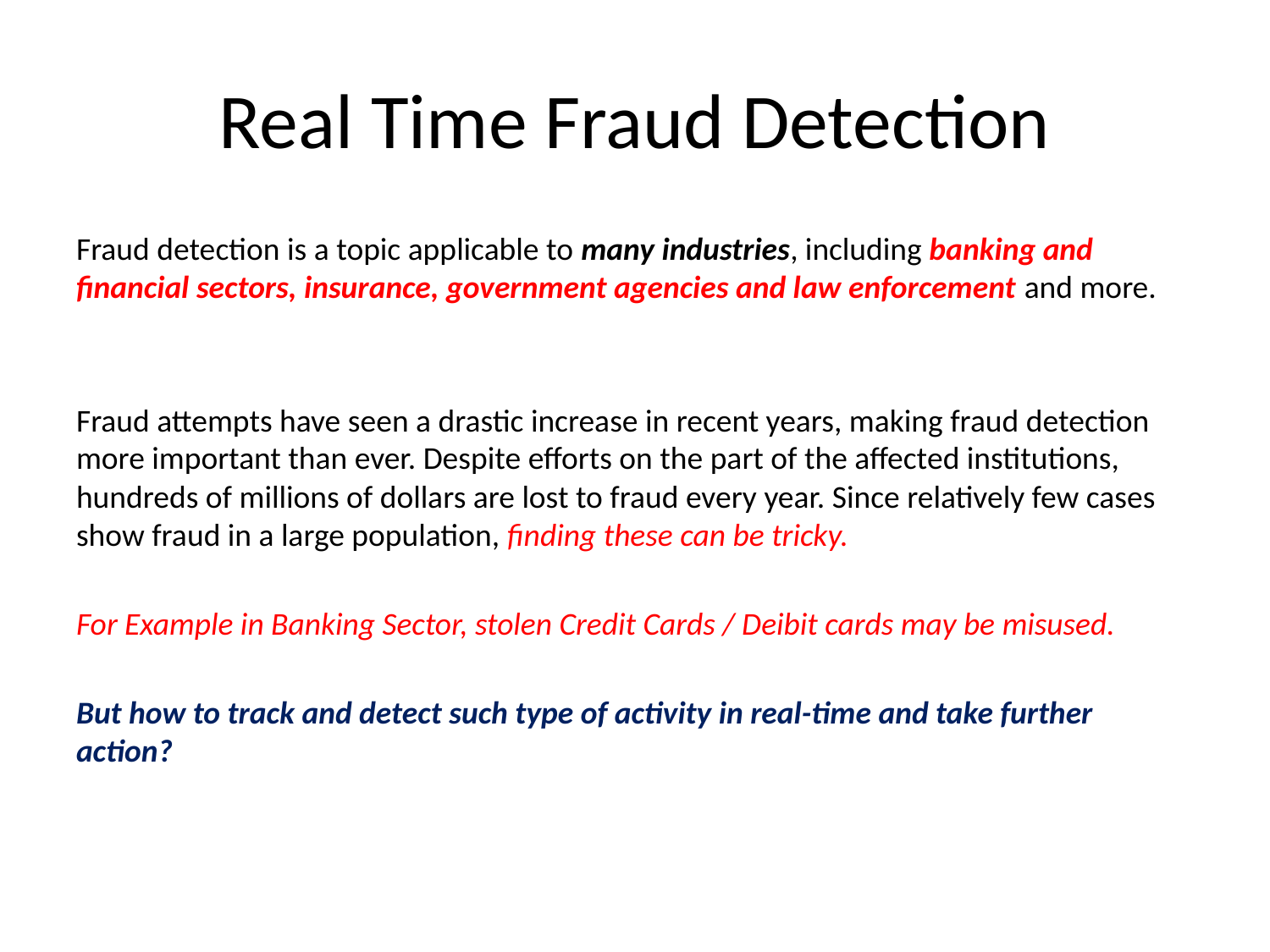

# Real Time Fraud Detection
Fraud detection is a topic applicable to many industries, including banking and financial sectors, insurance, government agencies and law enforcement and more.

Fraud attempts have seen a drastic increase in recent years, making fraud detection more important than ever. Despite efforts on the part of the affected institutions, hundreds of millions of dollars are lost to fraud every year. Since relatively few cases show fraud in a large population, finding these can be tricky.

For Example in Banking Sector, stolen Credit Cards / Deibit cards may be misused.

But how to track and detect such type of activity in real-time and take further action?